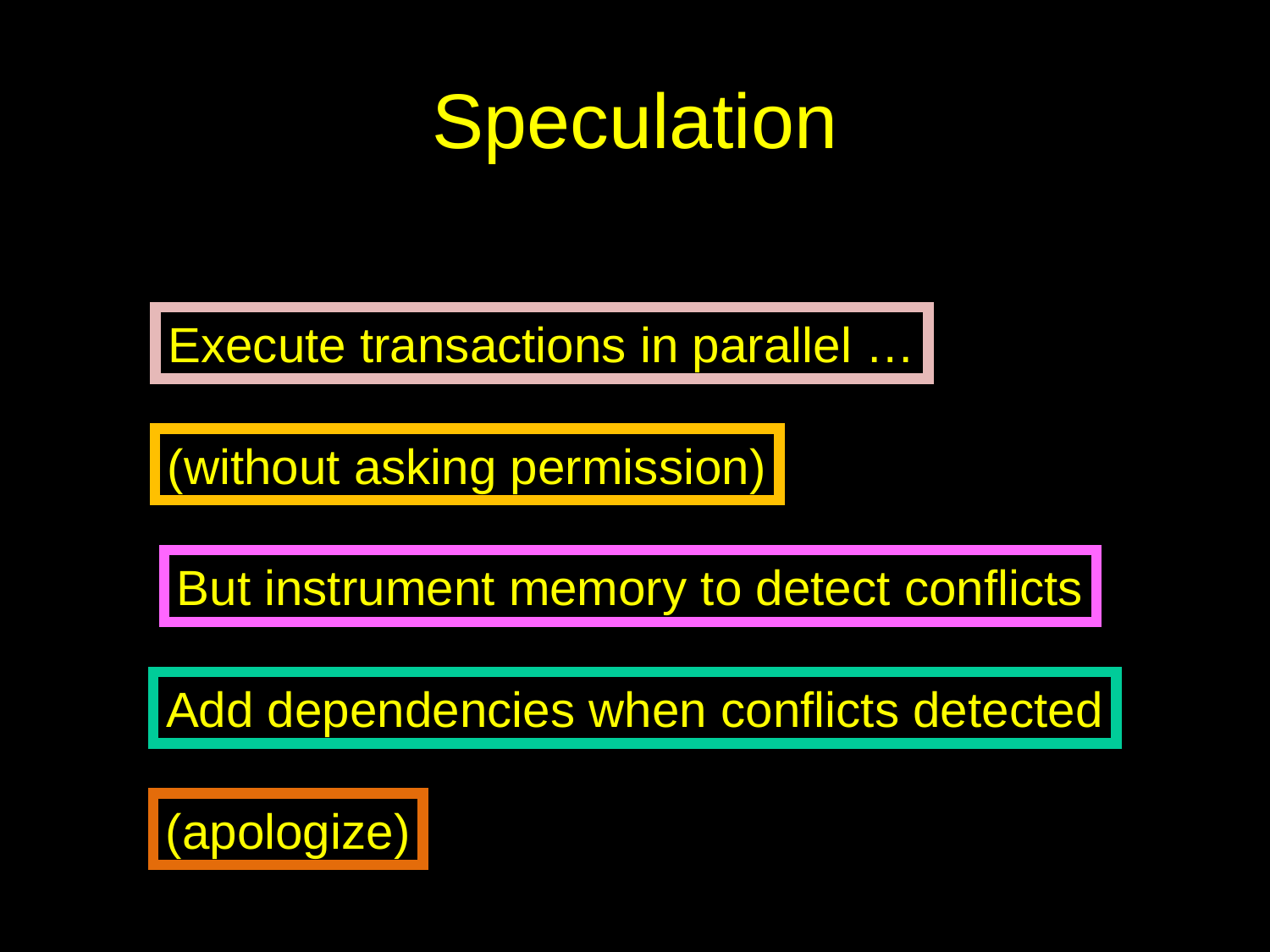

# Speculation
Execute transactions in parallel …
(without asking permission)
But instrument memory to detect conflicts
Add dependencies when conflicts detected
(apologize)